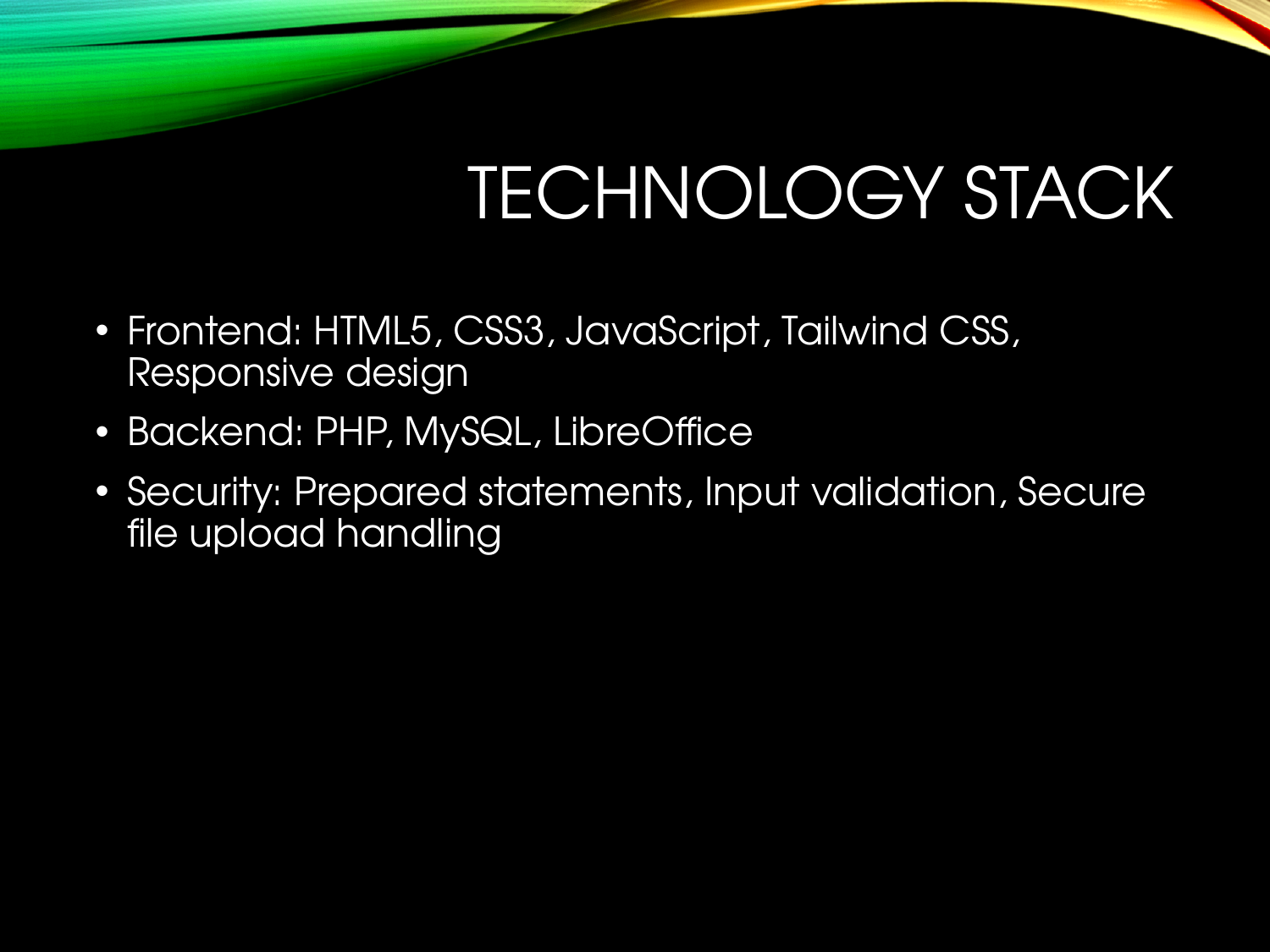

# Technology Stack
Frontend: HTML5, CSS3, JavaScript, Tailwind CSS, Responsive design
Backend: PHP, MySQL, LibreOffice
Security: Prepared statements, Input validation, Secure file upload handling